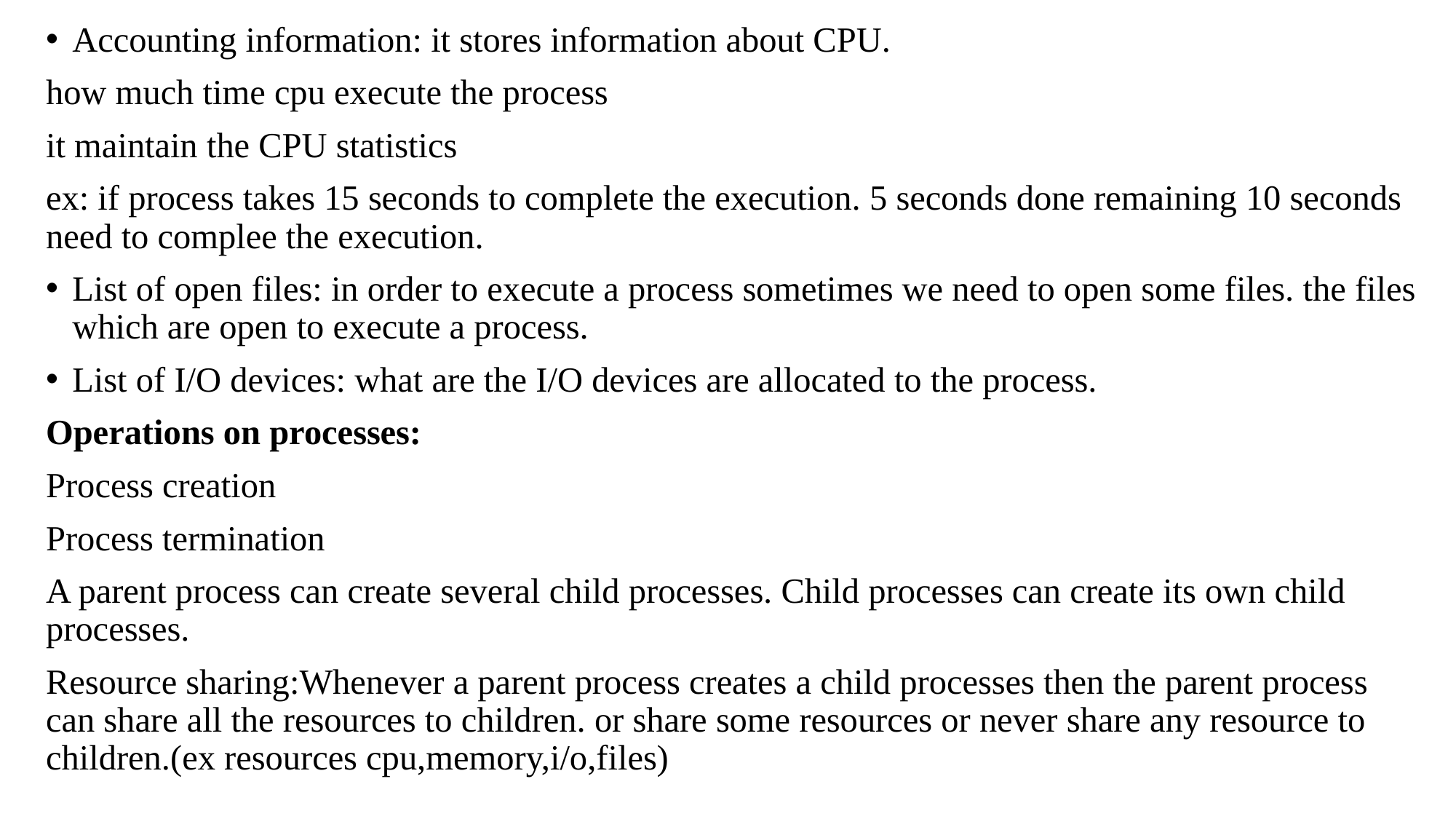

#
Accounting information: it stores information about CPU.
how much time cpu execute the process
it maintain the CPU statistics
ex: if process takes 15 seconds to complete the execution. 5 seconds done remaining 10 seconds need to complee the execution.
List of open files: in order to execute a process sometimes we need to open some files. the files which are open to execute a process.
List of I/O devices: what are the I/O devices are allocated to the process.
Operations on processes:
Process creation
Process termination
A parent process can create several child processes. Child processes can create its own child processes.
Resource sharing:Whenever a parent process creates a child processes then the parent process can share all the resources to children. or share some resources or never share any resource to children.(ex resources cpu,memory,i/o,files)